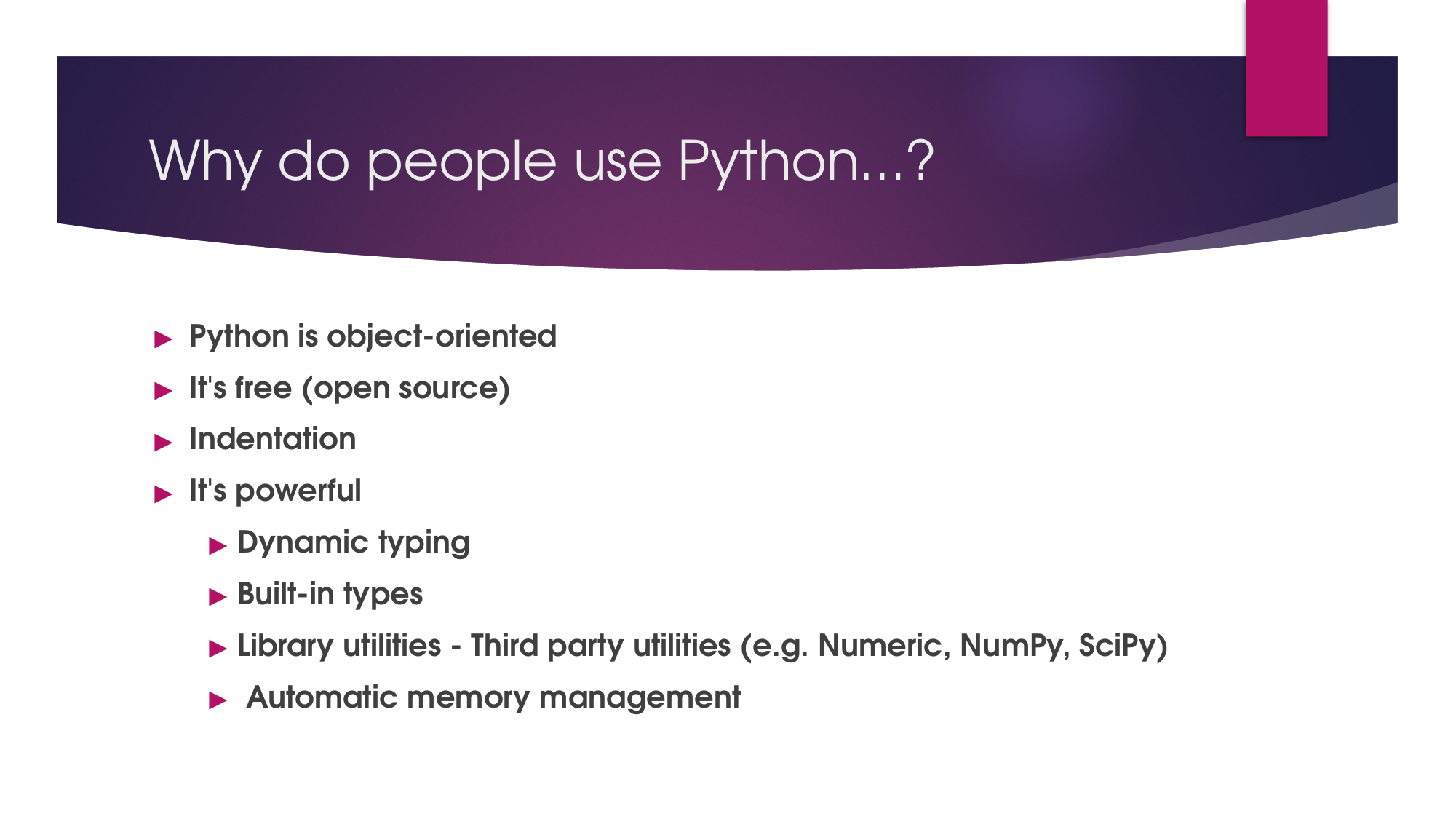

# Why do people use Python…?
Python is object-oriented
It's free (open source)
Indentation
It's powerful
Dynamic typing
Built-in types
Library utilities - Third party utilities (e.g. Numeric, NumPy, SciPy)
 Automatic memory management